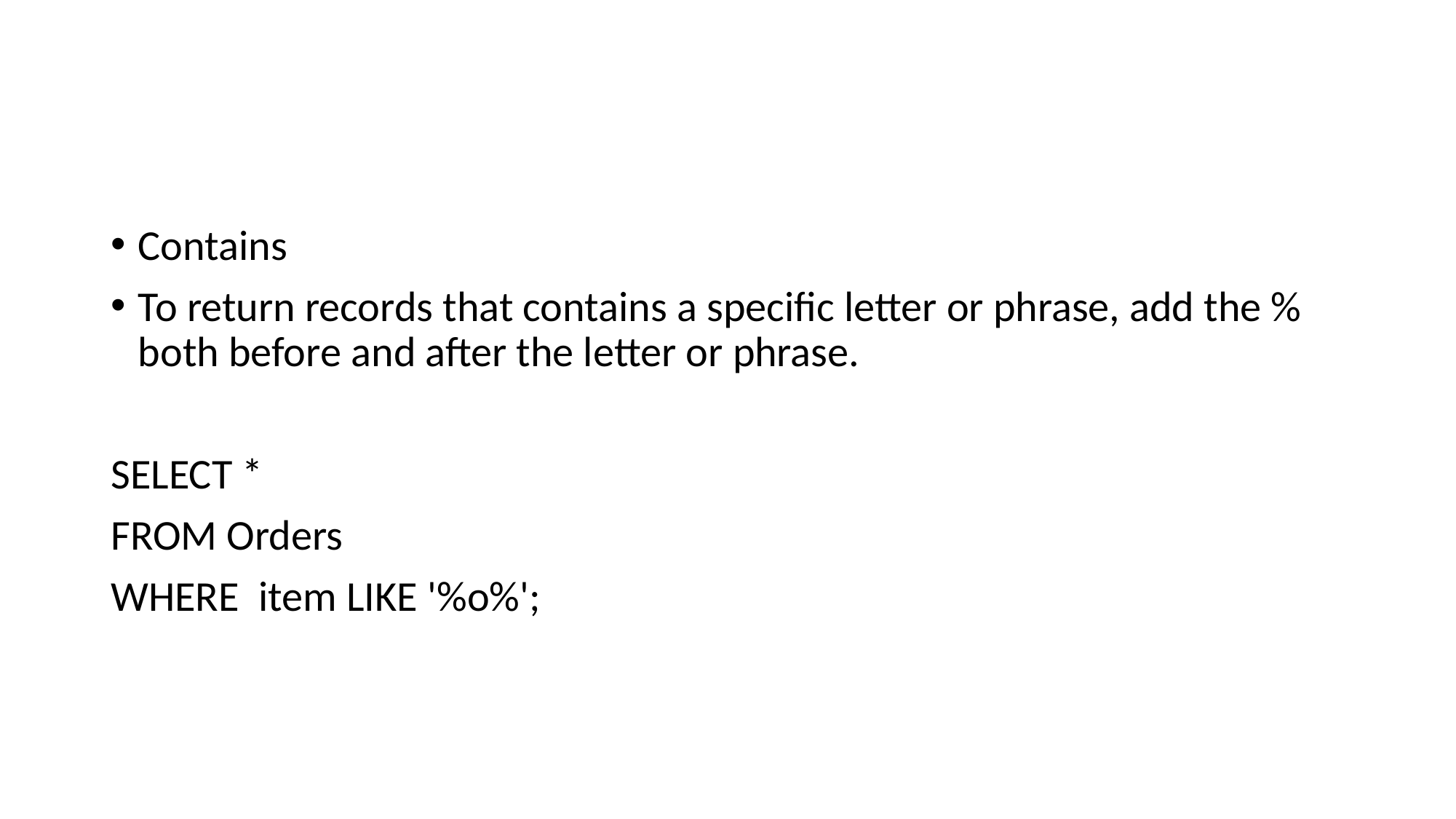

#
Contains
To return records that contains a specific letter or phrase, add the % both before and after the letter or phrase.

SELECT *
FROM Orders
WHERE  item LIKE '%o%';